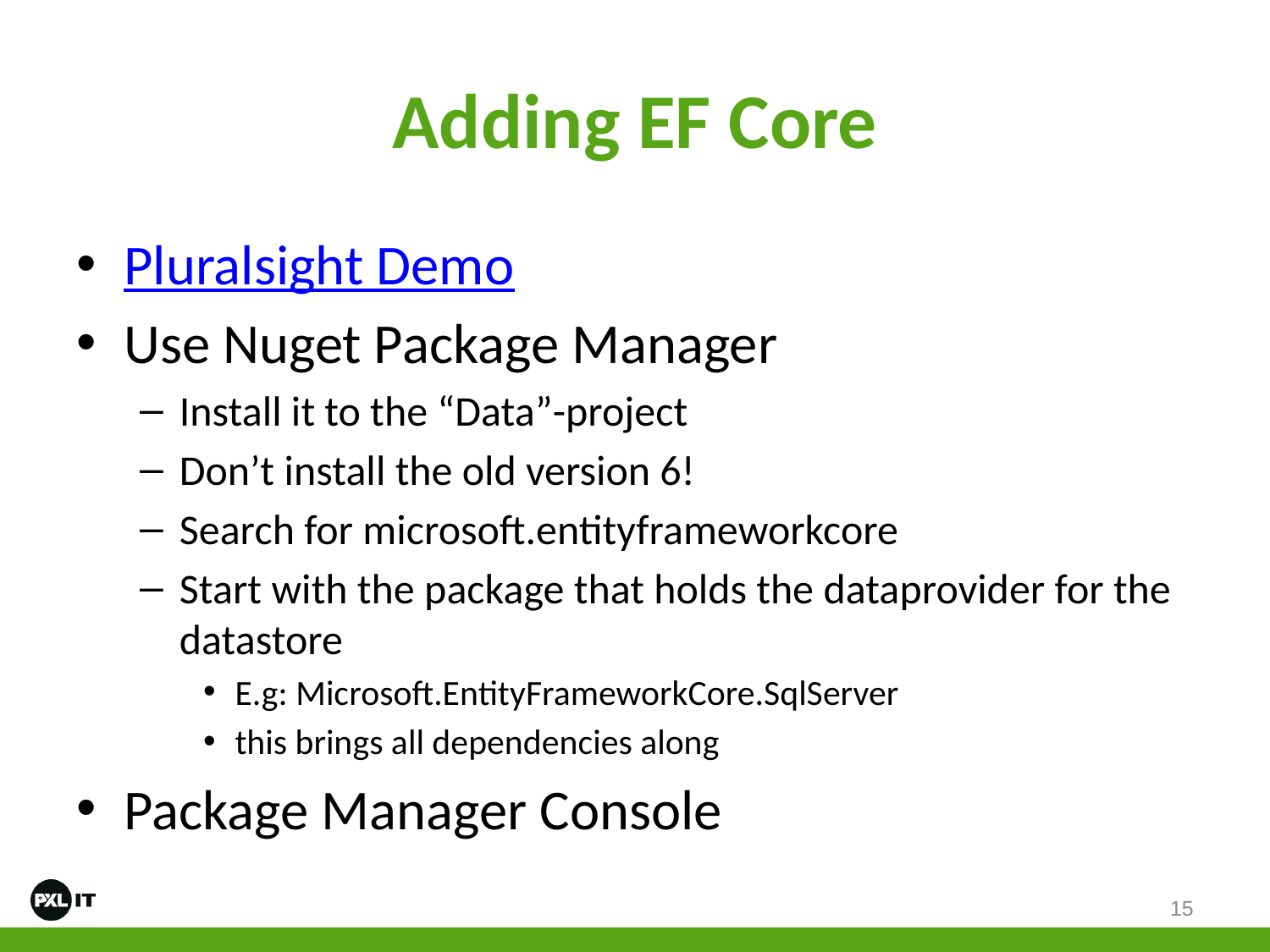

# Adding EF Core
Pluralsight Demo
Use Nuget Package Manager
Install it to the “Data”-project
Don’t install the old version 6!
Search for microsoft.entityframeworkcore
Start with the package that holds the dataprovider for the datastore
E.g: Microsoft.EntityFrameworkCore.SqlServer
this brings all dependencies along
Package Manager Console
15